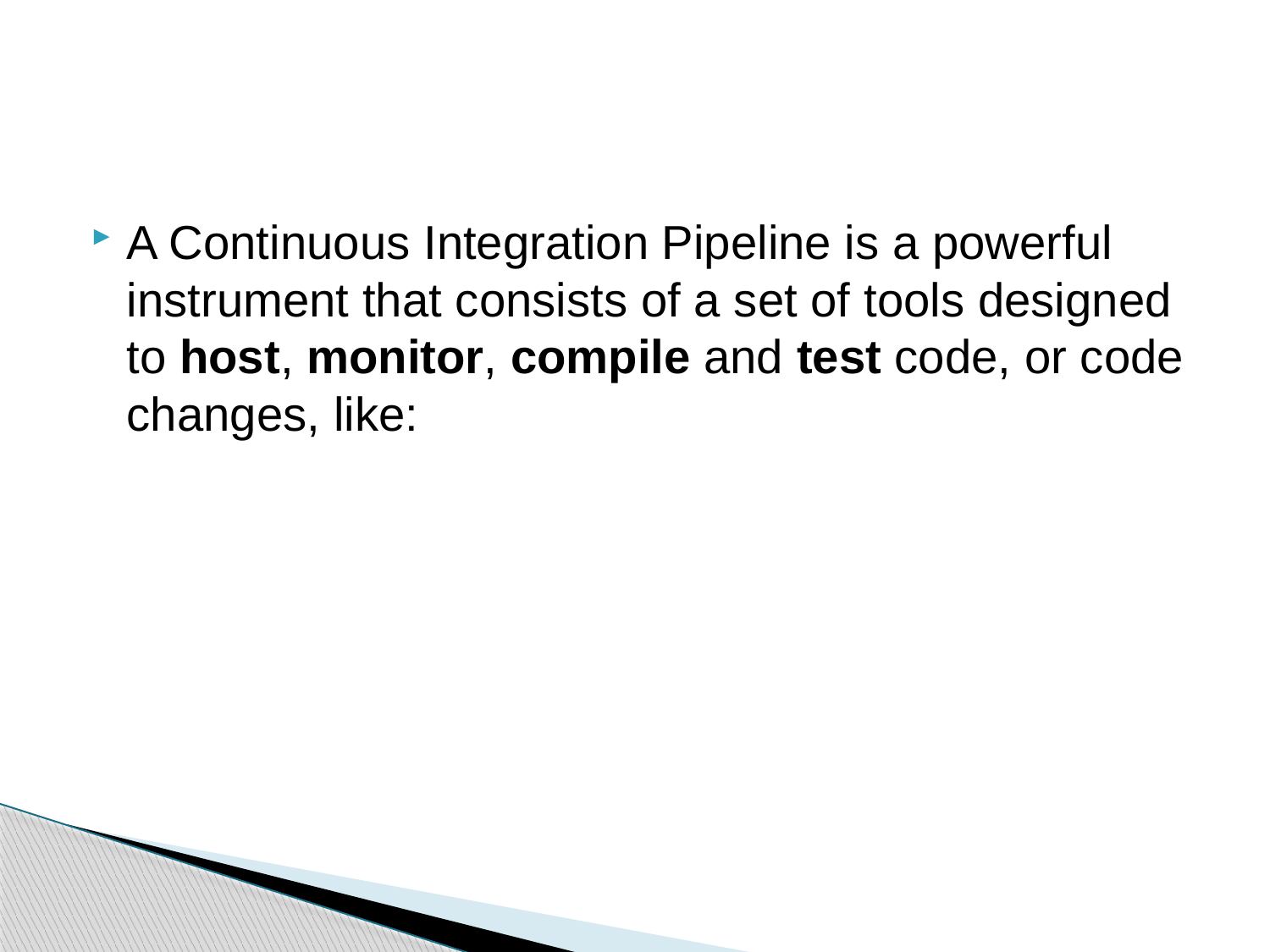

#
A Continuous Integration Pipeline is a powerful instrument that consists of a set of tools designed to host, monitor, compile and test code, or code changes, like: